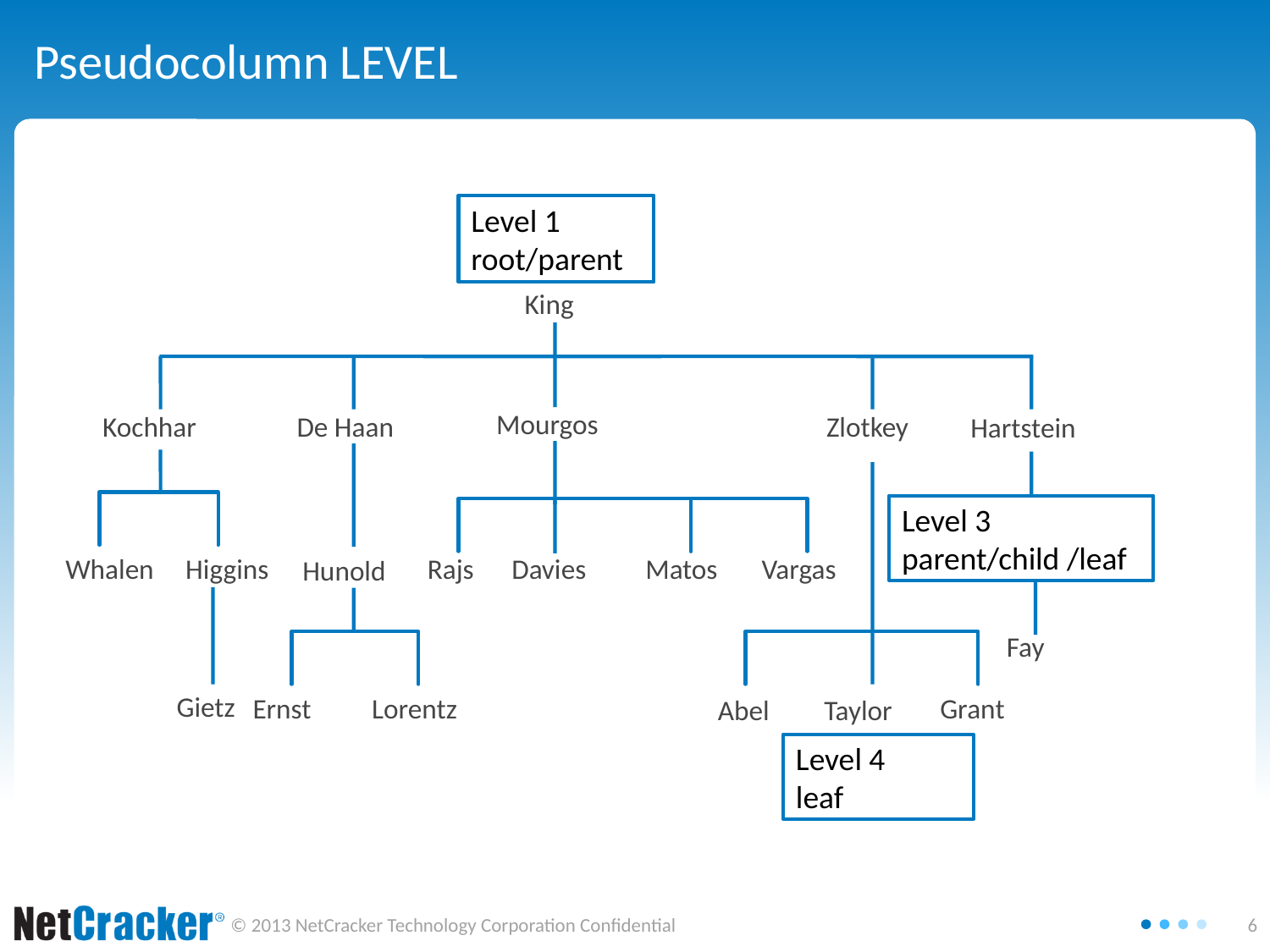

# Pseudocolumn LEVEL

Level 1
root/parent
King

Mourgos
Kochhar
De Haan
Zlotkey
Hartstein

Level 3
parent/child /leaf

Whalen
Higgins
Rajs
Davies
Matos
Vargas
Hunold

Fay

Gietz
Grant
Ernst
Lorentz
Abel
Taylor
Level 4
leaf